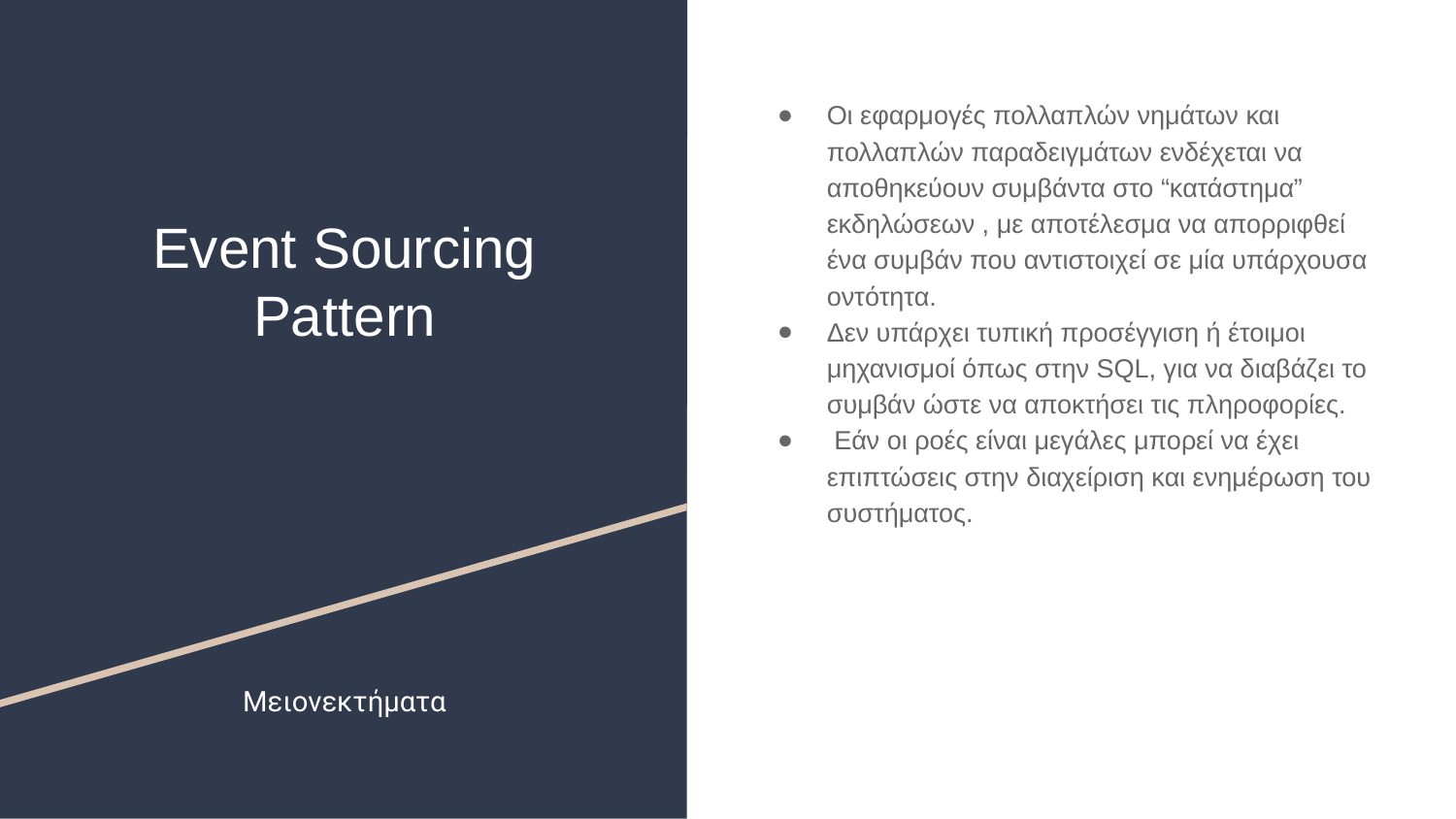

# Event Sourcing Pattern
Οι εφαρμογές πολλαπλών νημάτων και πολλαπλών παραδειγμάτων ενδέχεται να αποθηκεύουν συμβάντα στο “κατάστημα” εκδηλώσεων , με αποτέλεσμα να απορριφθεί ένα συμβάν που αντιστοιχεί σε μία υπάρχουσα οντότητα.
Δεν υπάρχει τυπική προσέγγιση ή έτοιμοι μηχανισμοί όπως στην SQL, για να διαβάζει το συμβάν ώστε να αποκτήσει τις πληροφορίες.
 Εάν οι ροές είναι μεγάλες μπορεί να έχει επιπτώσεις στην διαχείριση και ενημέρωση του συστήματος.

Μειονεκτήματα